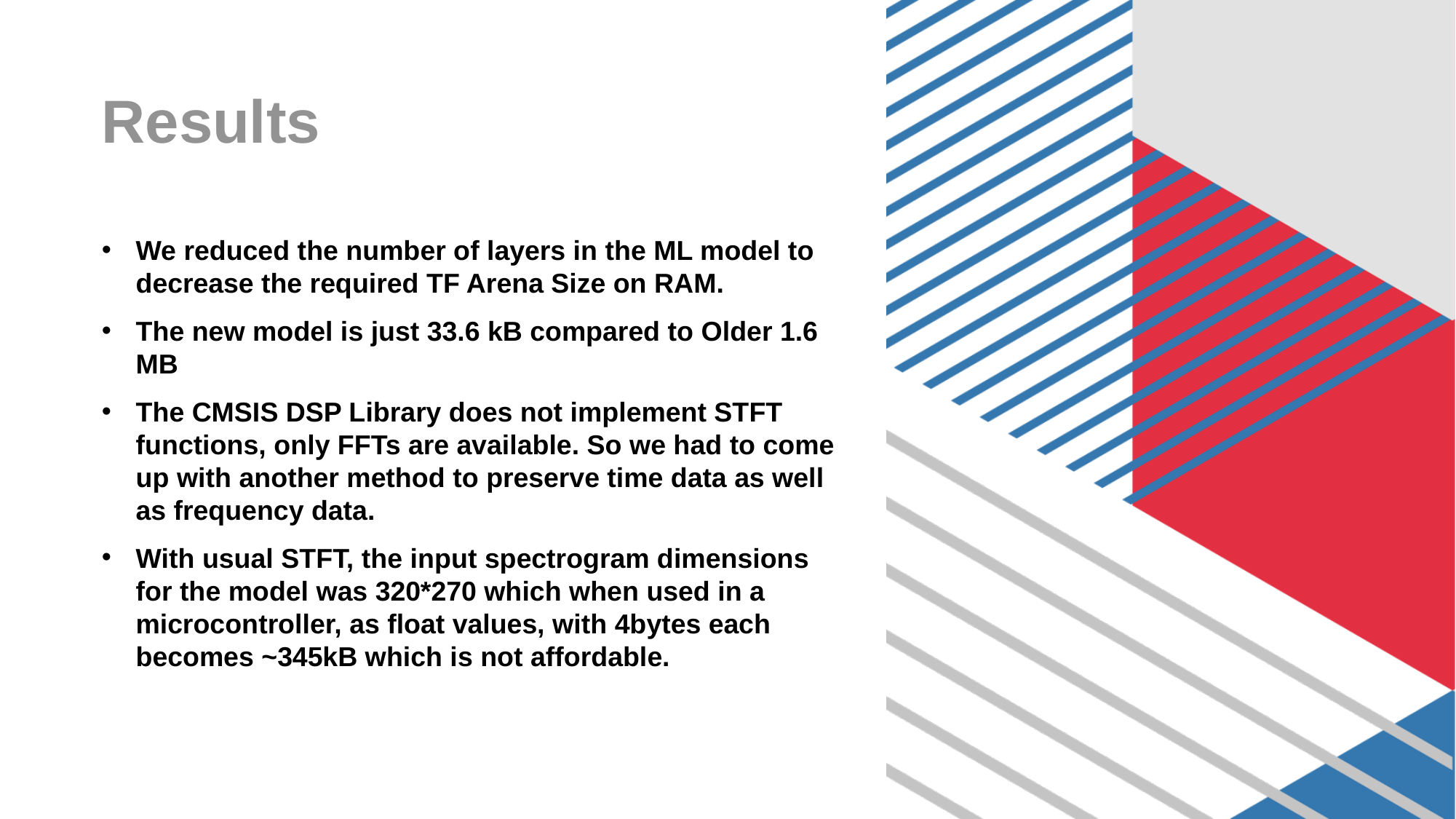

# Results
We reduced the number of layers in the ML model to decrease the required TF Arena Size on RAM.
The new model is just 33.6 kB compared to Older 1.6 MB
The CMSIS DSP Library does not implement STFT functions, only FFTs are available. So we had to come up with another method to preserve time data as well as frequency data.
With usual STFT, the input spectrogram dimensions for the model was 320*270 which when used in a microcontroller, as float values, with 4bytes each becomes ~345kB which is not affordable.